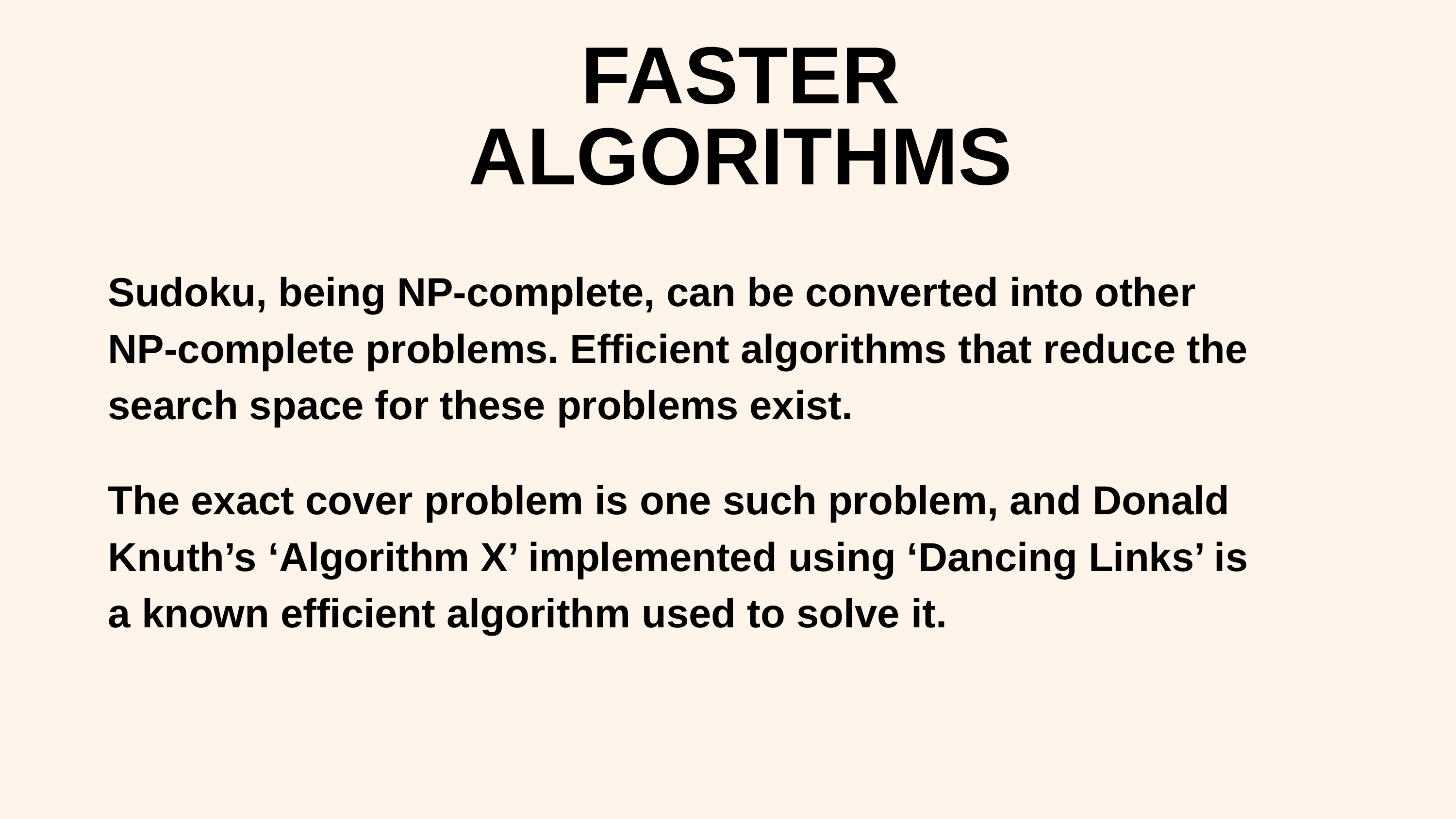

FASTER ALGORITHMS
Sudoku, being NP-complete, can be converted into other
NP-complete problems. Efficient algorithms that reduce the search space for these problems exist.
The exact cover problem is one such problem, and Donald Knuth’s ‘Algorithm X’ implemented using ‘Dancing Links’ is
a known efficient algorithm used to solve it.